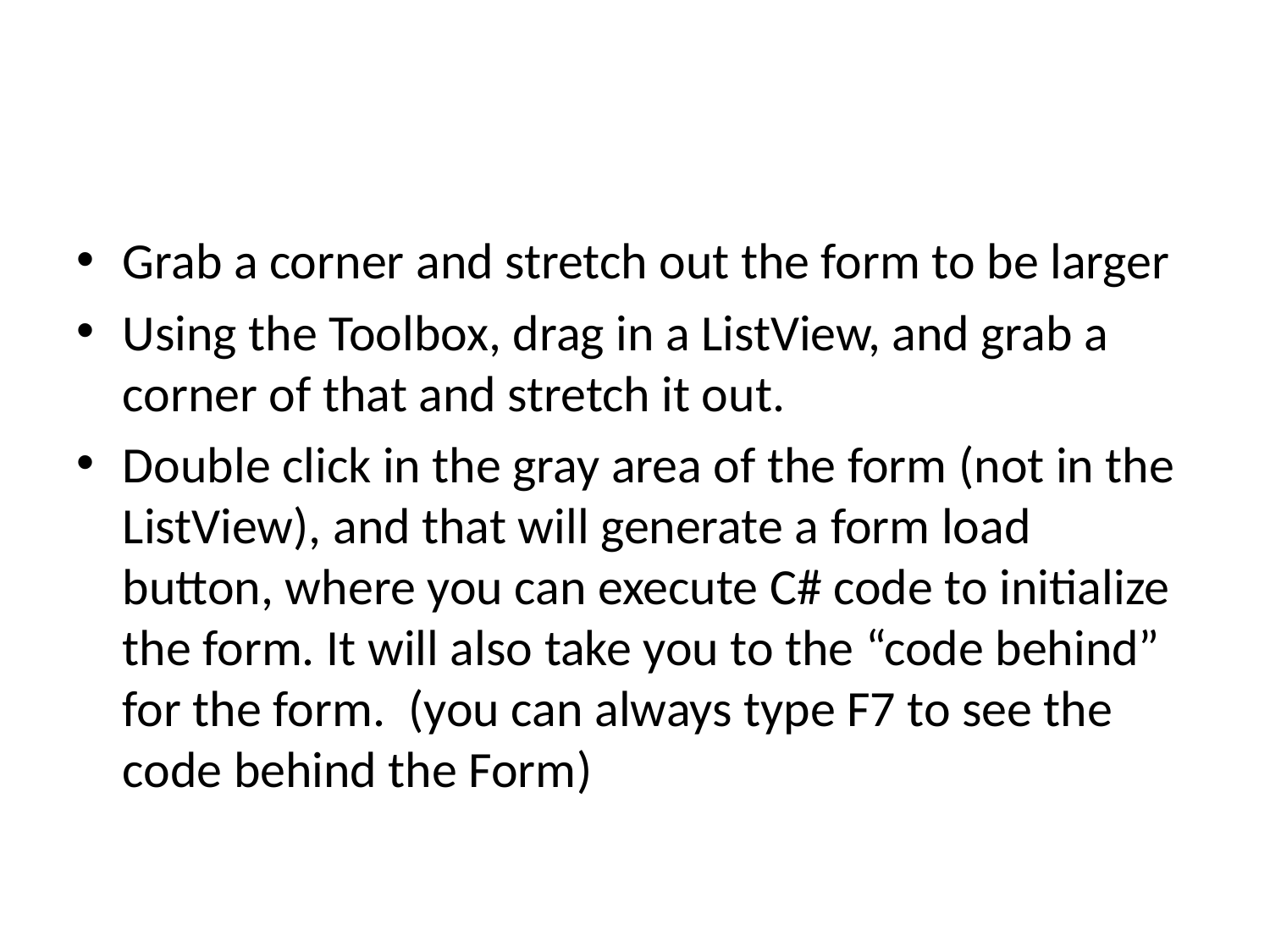

#
Grab a corner and stretch out the form to be larger
Using the Toolbox, drag in a ListView, and grab a corner of that and stretch it out.
Double click in the gray area of the form (not in the ListView), and that will generate a form load button, where you can execute C# code to initialize the form. It will also take you to the “code behind” for the form.  (you can always type F7 to see the code behind the Form)